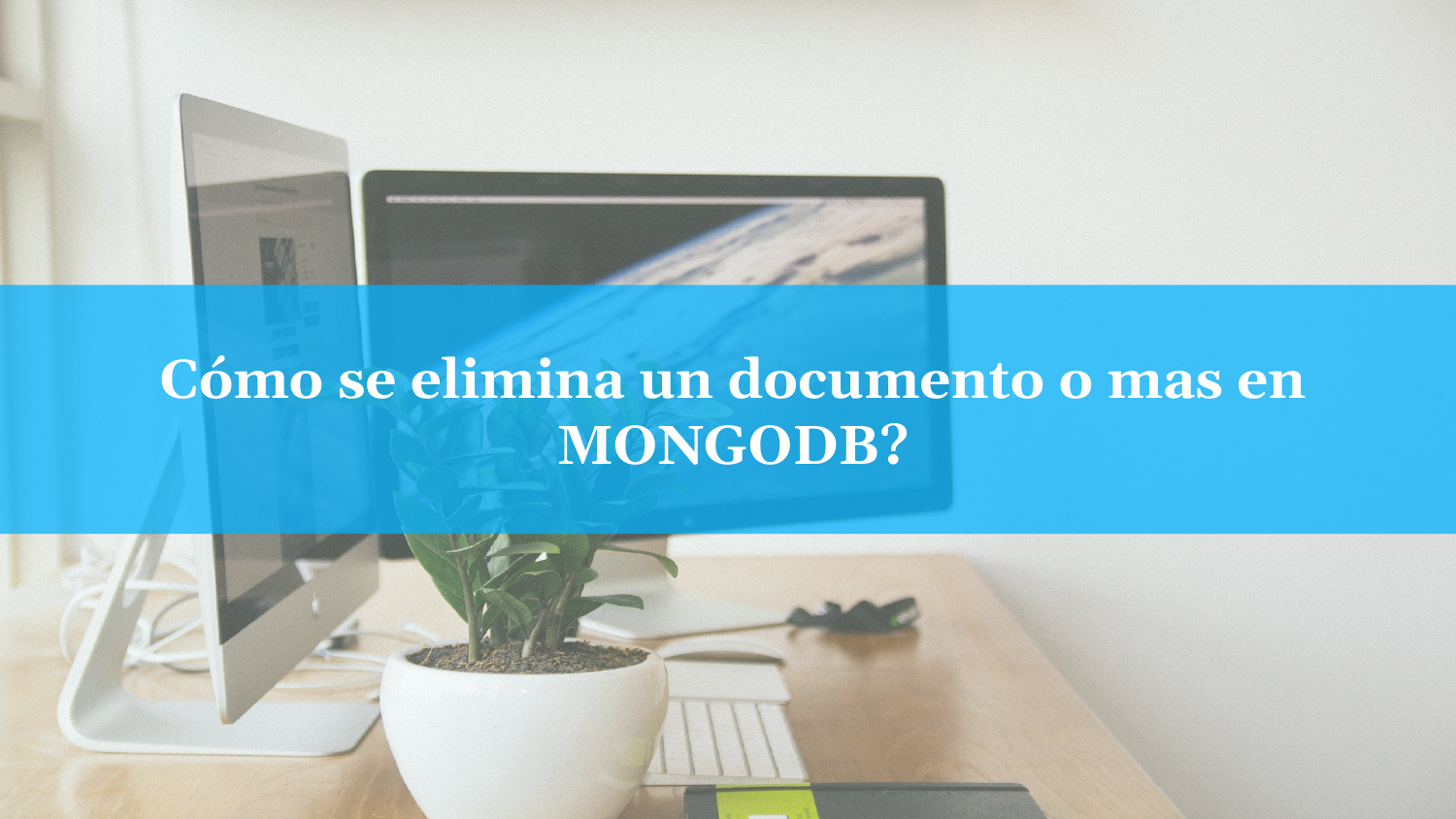

Cómo se elimina un documento o mas en MONGODB?